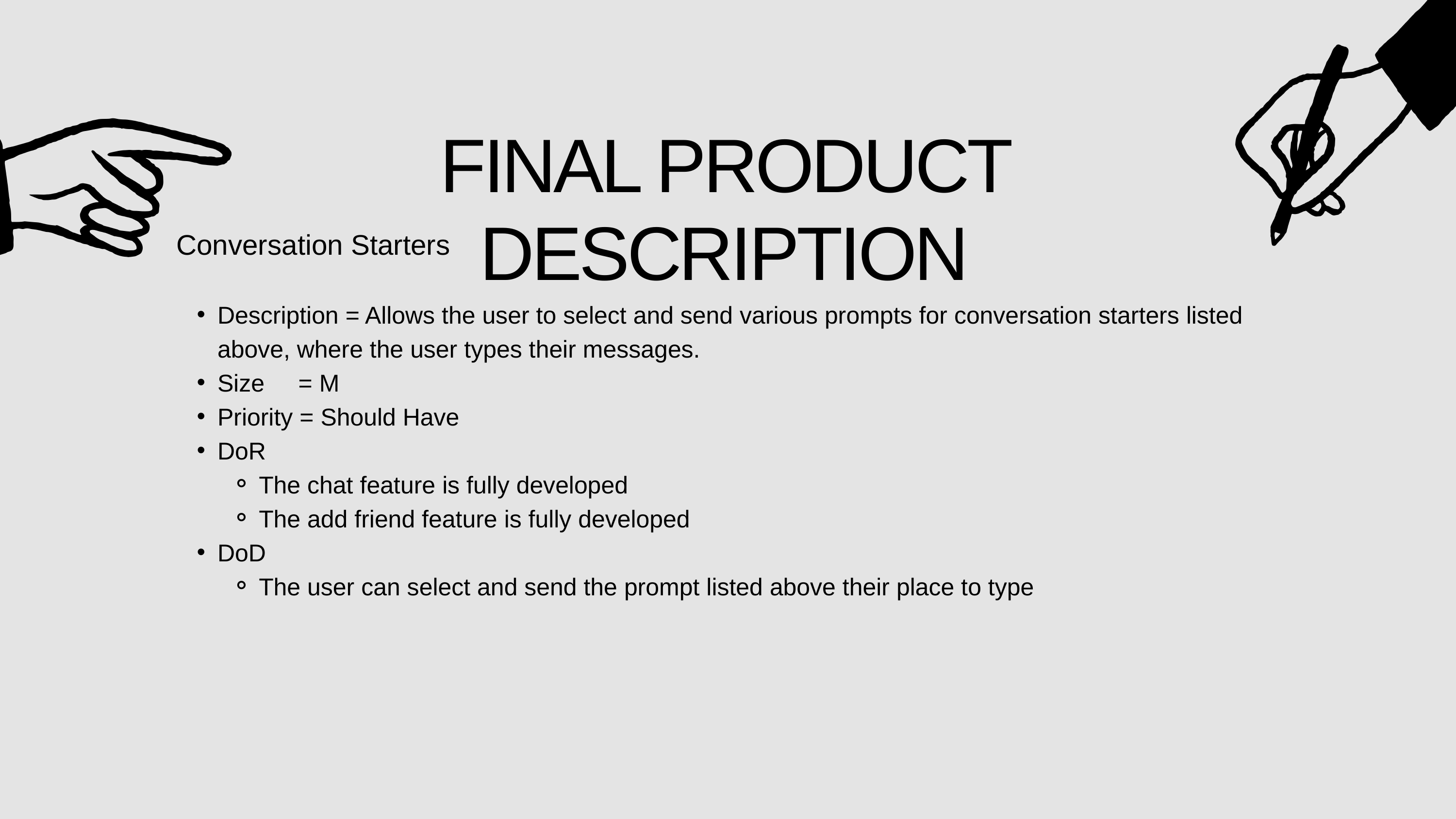

FINAL PRODUCT DESCRIPTION
Conversation Starters

Description = Allows the user to select and send various prompts for conversation starters listed above, where the user types their messages.
Size     = M
Priority = Should Have
DoR
The chat feature is fully developed
The add friend feature is fully developed
DoD
The user can select and send the prompt listed above their place to type